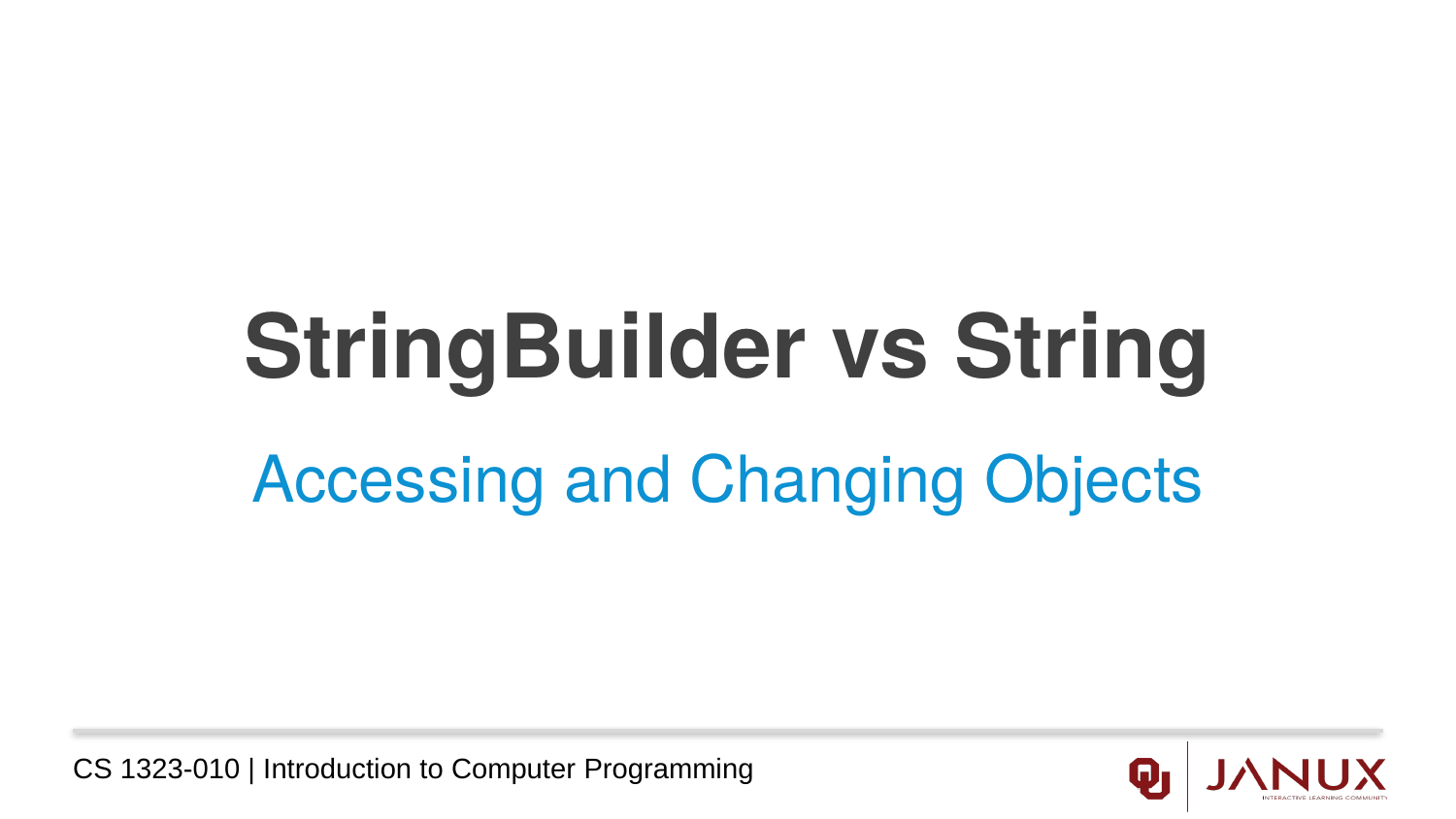

# StringBuilder vs String
Accessing and Changing Objects